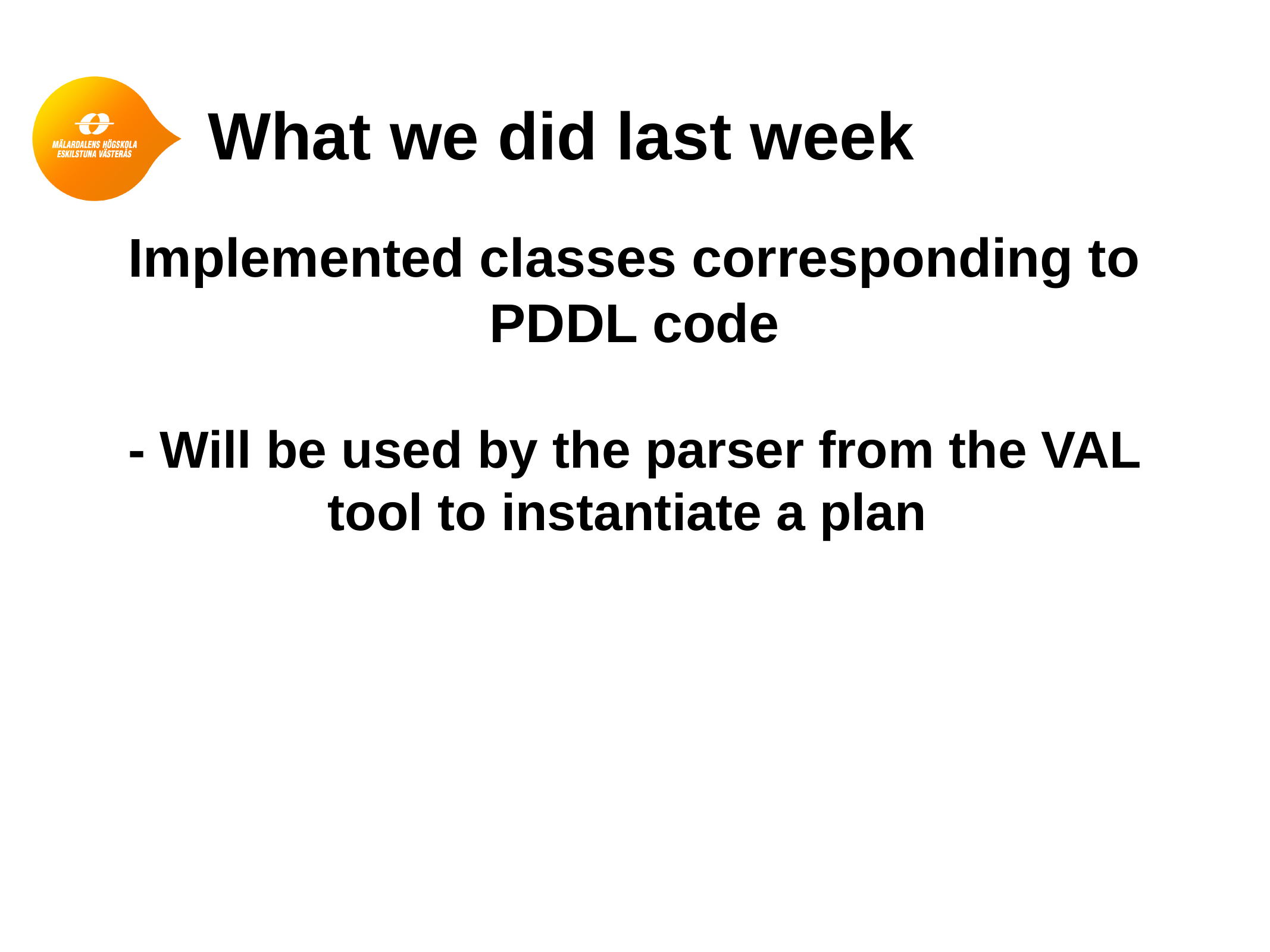

# What we did last week

Implemented classes corresponding to PDDL code

- Will be used by the parser from the VAL tool to instantiate a plan